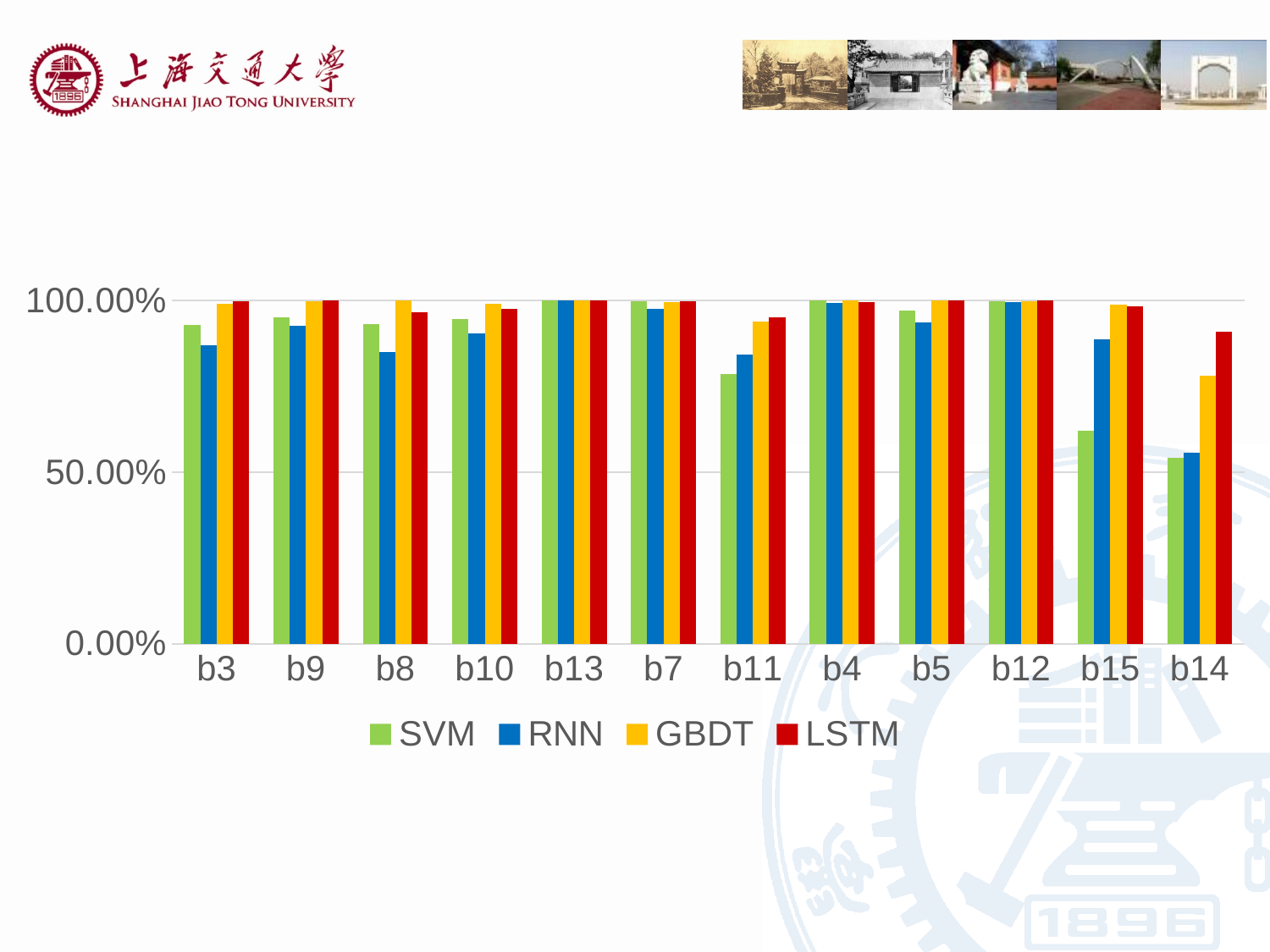

### Chart

| Category | SVM | RNN | GBDT | LSTM |
|---|---|---|---|---|
| b3 | 0.9277 | 0.8707 | 0.9917 | 0.9984 |
| b9 | 0.9511 | 0.9265 | 0.9979 | 1.0 |
| b8 | 0.9315 | 0.8512 | 1.0 | 0.9658 |
| b10 | 0.9461 | 0.9042 | 0.9898 | 0.9764 |
| b13 | 1.0 | 1.0 | 1.0 | 1.0 |
| b7 | 0.9976 | 0.9745 | 0.9949 | 0.9988 |
| b11 | 0.787 | 0.8438 | 0.9385 | 0.9503 |
| b4 | 1.0 | 0.9922 | 1.0 | 0.9966 |
| b5 | 0.97 | 0.9368 | 1.0 | 1.0 |
| b12 | 0.9975 | 0.9957 | 0.9987 | 0.9995 |
| b15 | 0.6197 | 0.8875 | 0.989 | 0.9828 |
| b14 | 0.5415 | 0.5567 | 0.7819 | 0.9086 |